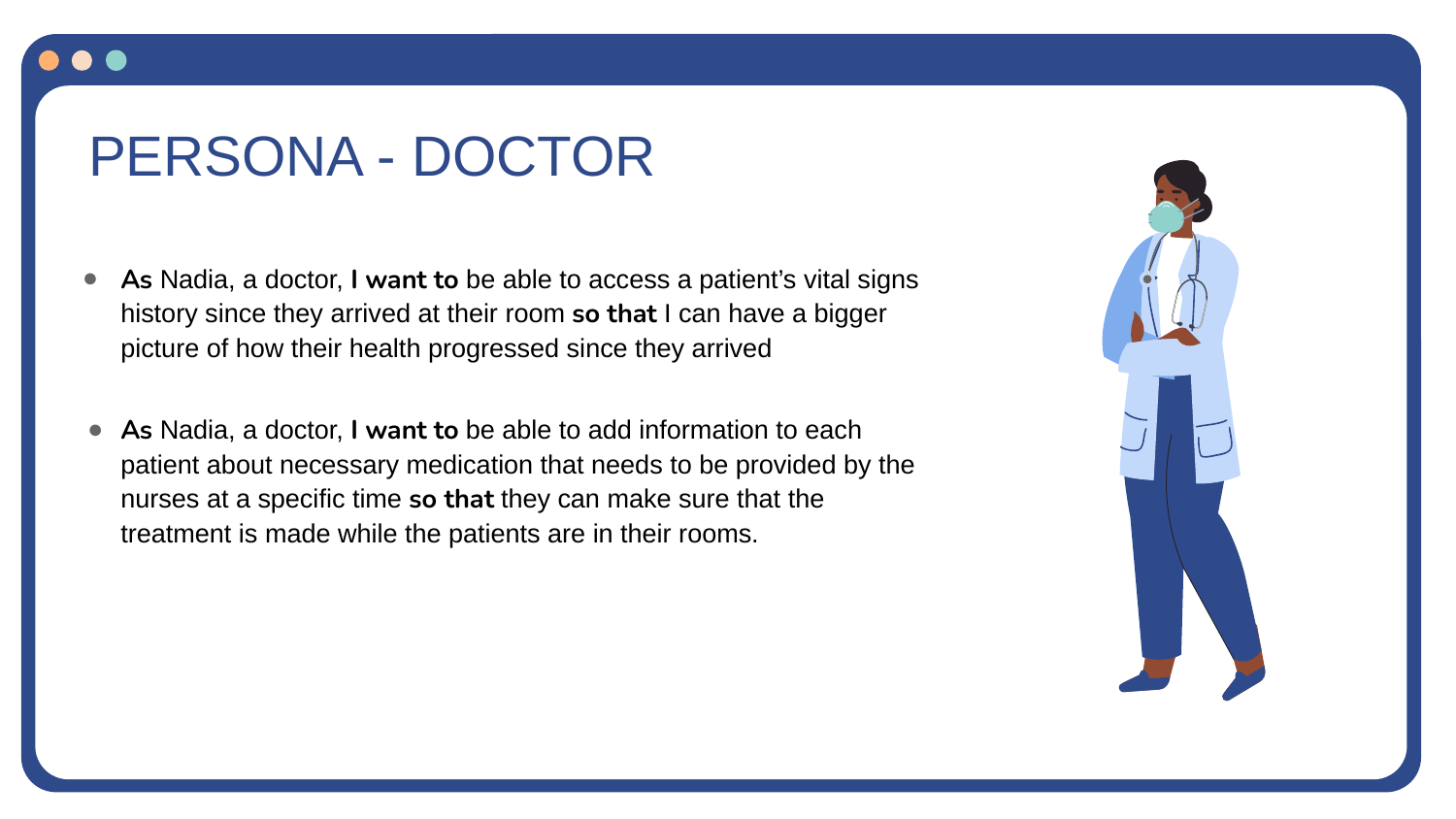

# PERSONA - DOCTOR

As Nadia, a doctor, I want to be able to access a patient’s vital signs history since they arrived at their room so that I can have a bigger picture of how their health progressed since they arrived

As Nadia, a doctor, I want to be able to add information to each patient about necessary medication that needs to be provided by the nurses at a specific time so that they can make sure that the treatment is made while the patients are in their rooms.